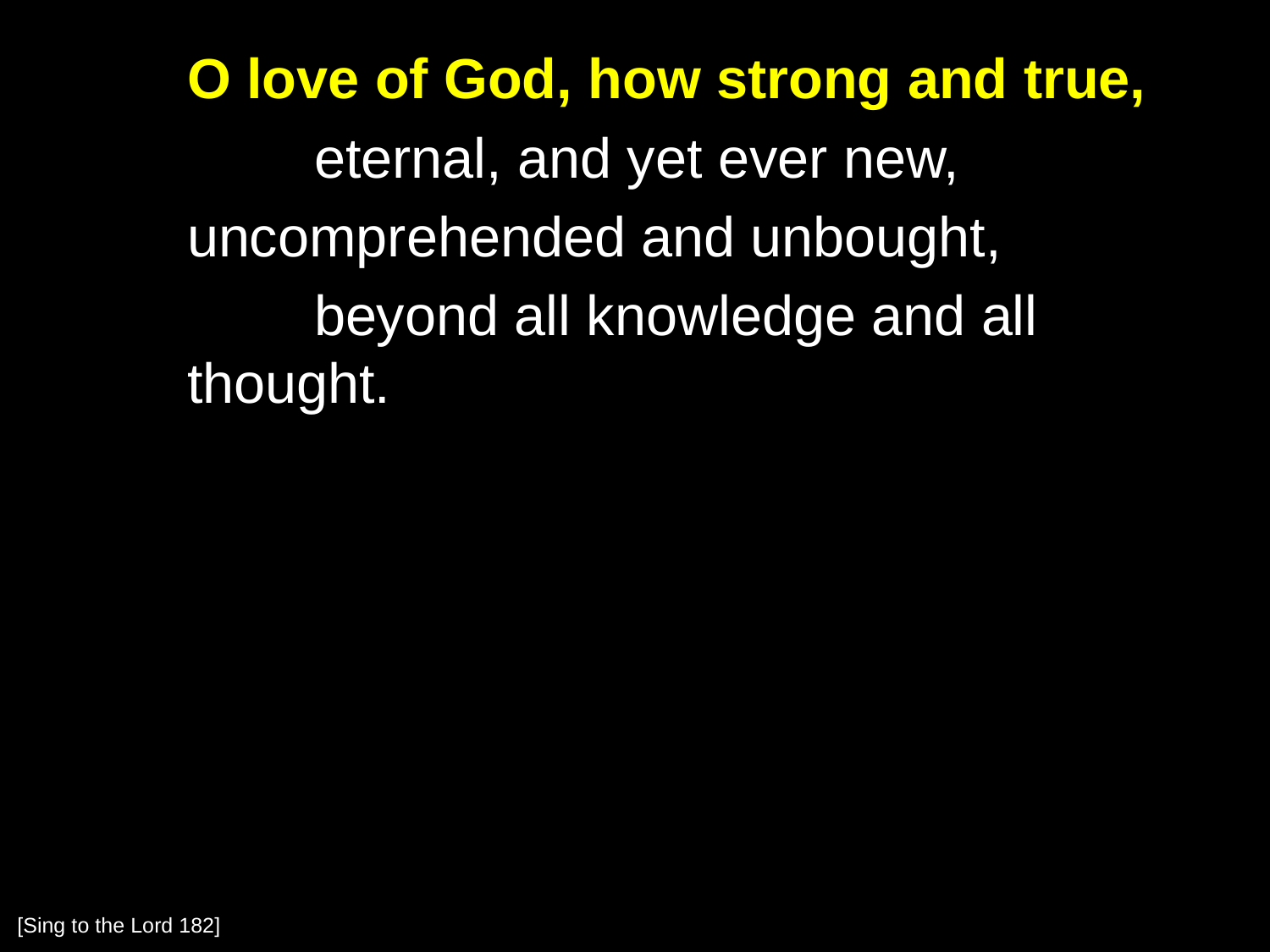

O love of God, how strong and true,
		eternal, and yet ever new,
	uncomprehended and unbought,
		beyond all knowledge and all thought.
[Sing to the Lord 182]